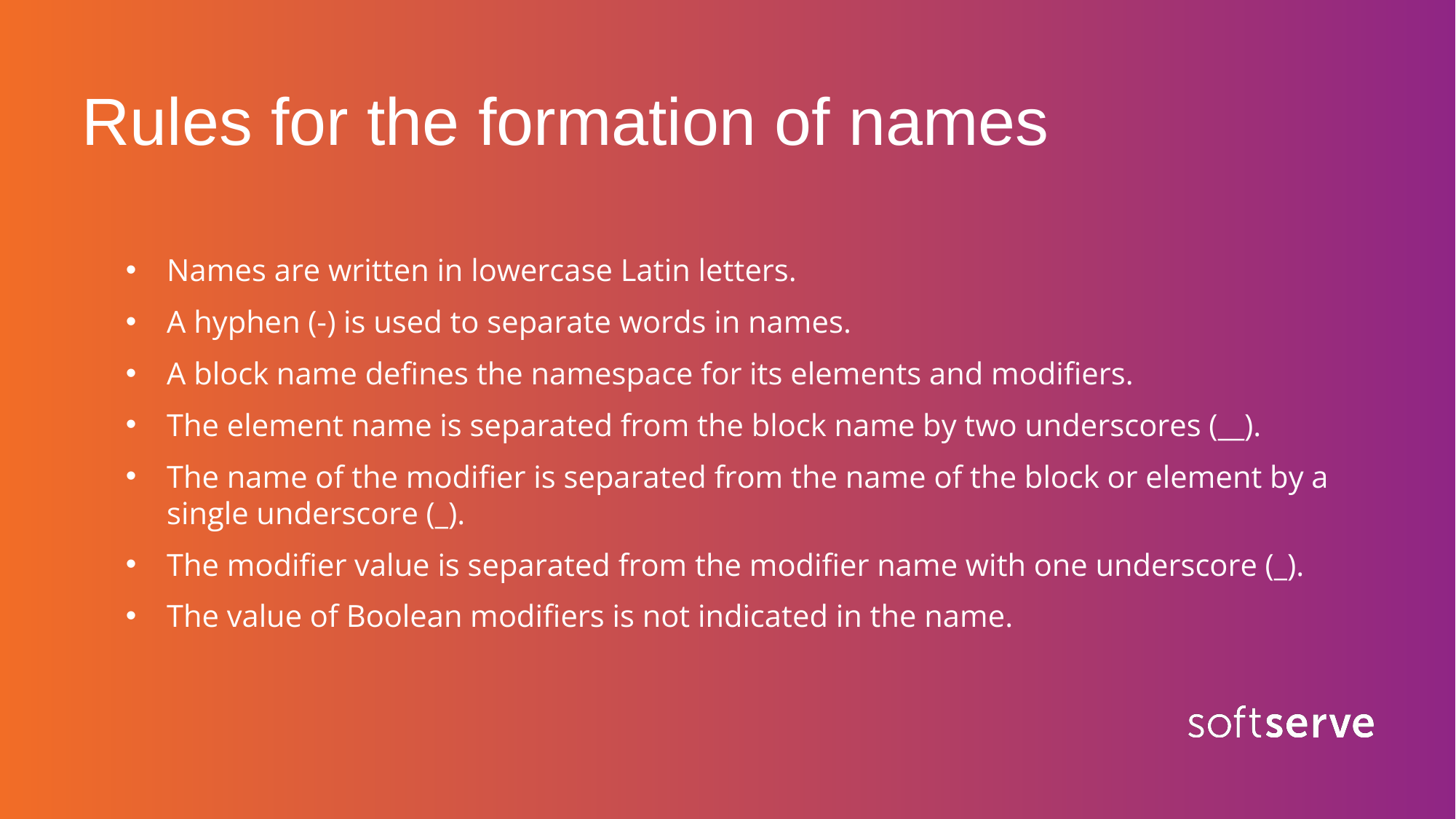

# Rules for the formation of names
Names are written in lowercase Latin letters.
A hyphen (-) is used to separate words in names.
A block name defines the namespace for its elements and modifiers.
The element name is separated from the block name by two underscores (__).
The name of the modifier is separated from the name of the block or element by a single underscore (_).
The modifier value is separated from the modifier name with one underscore (_).
The value of Boolean modifiers is not indicated in the name.